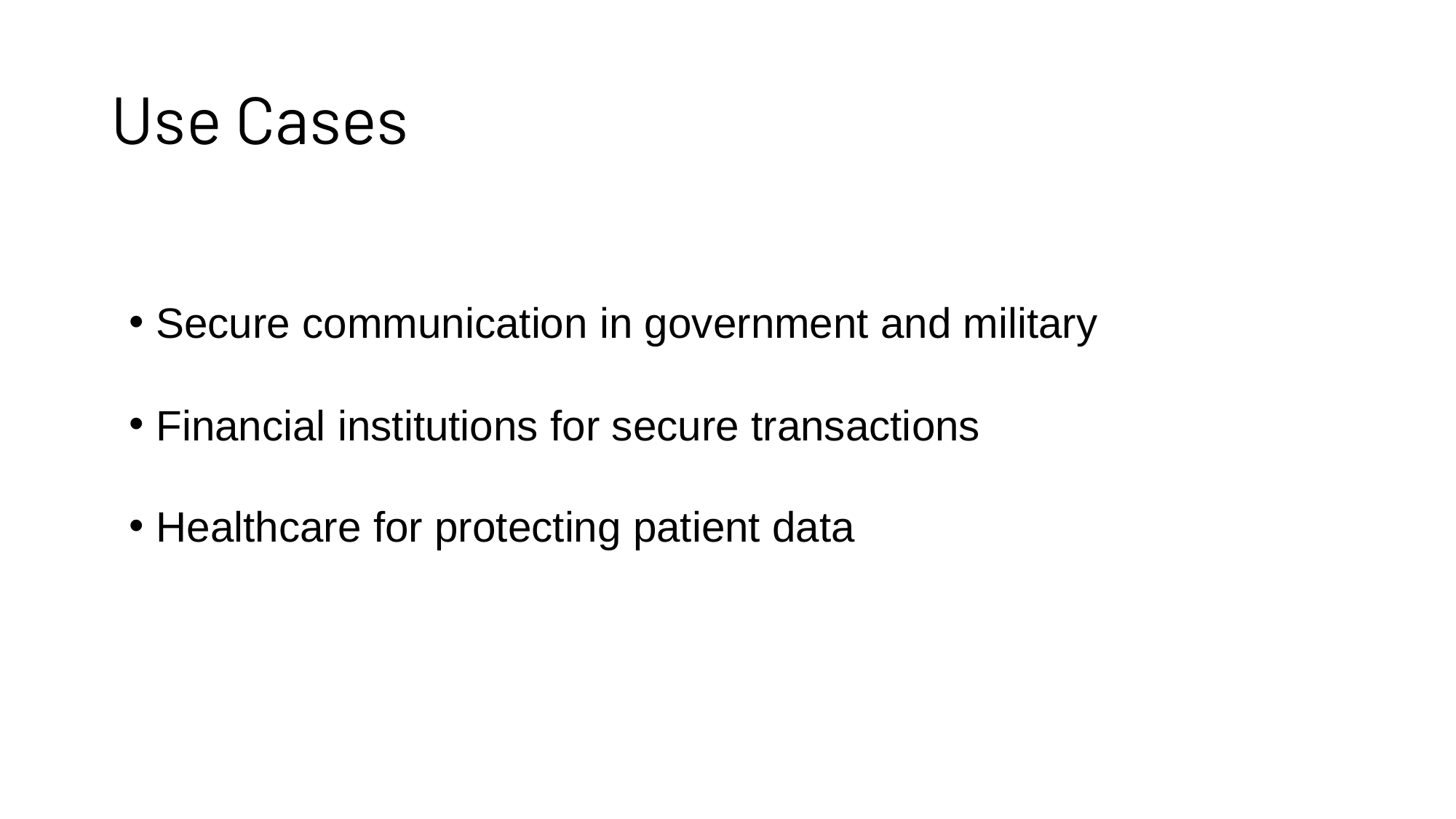

# Use Cases
Secure communication in government and military
Financial institutions for secure transactions
Healthcare for protecting patient data